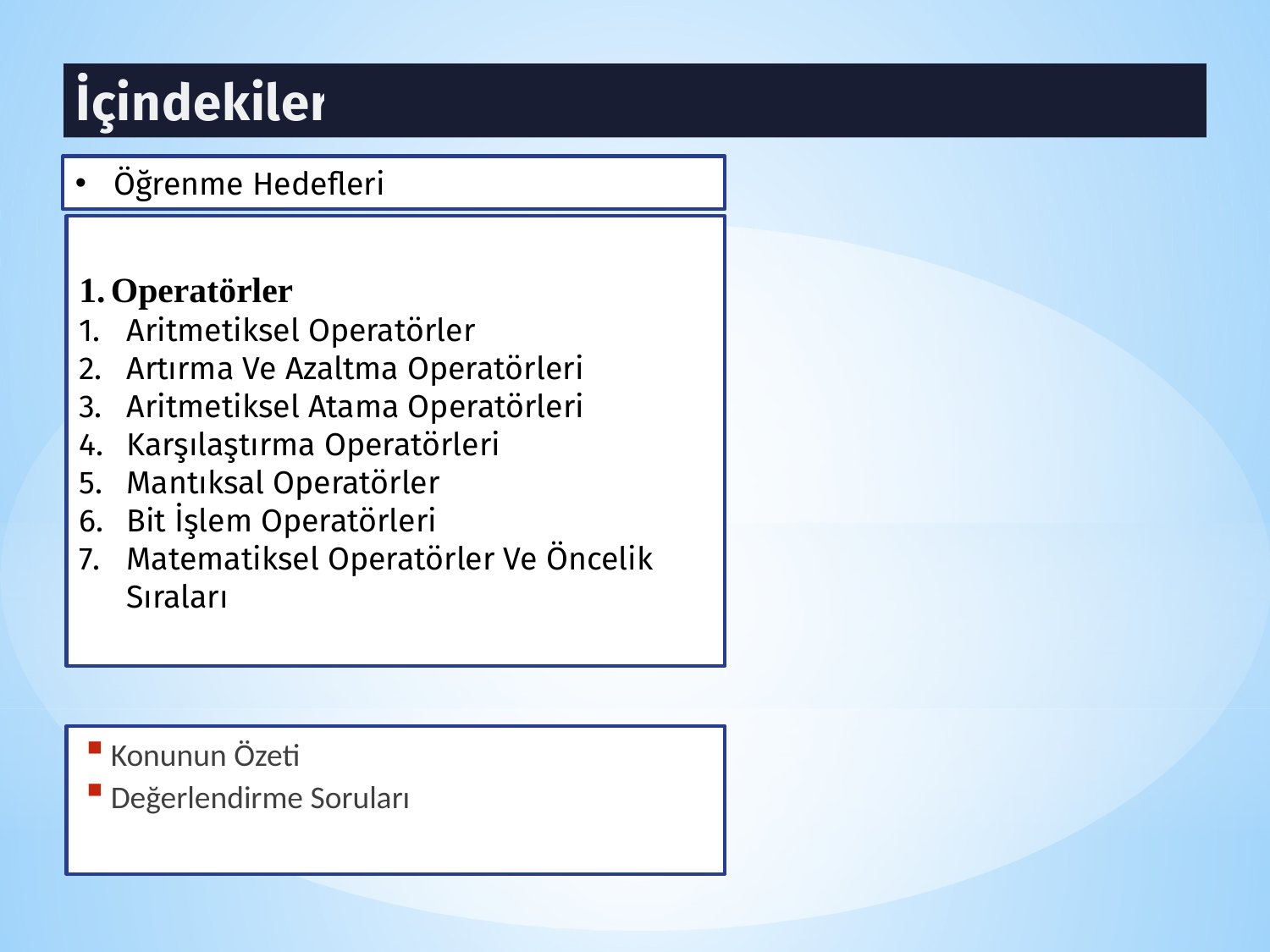

# İçindekiler
 Öğrenme Hedefleri
Operatörler
Aritmetiksel Operatörler
Artırma Ve Azaltma Operatörleri
Aritmetiksel Atama Operatörleri
Karşılaştırma Operatörleri
Mantıksal Operatörler
Bit İşlem Operatörleri
Matematiksel Operatörler Ve Öncelik Sıraları
Konunun Özeti
Değerlendirme Soruları